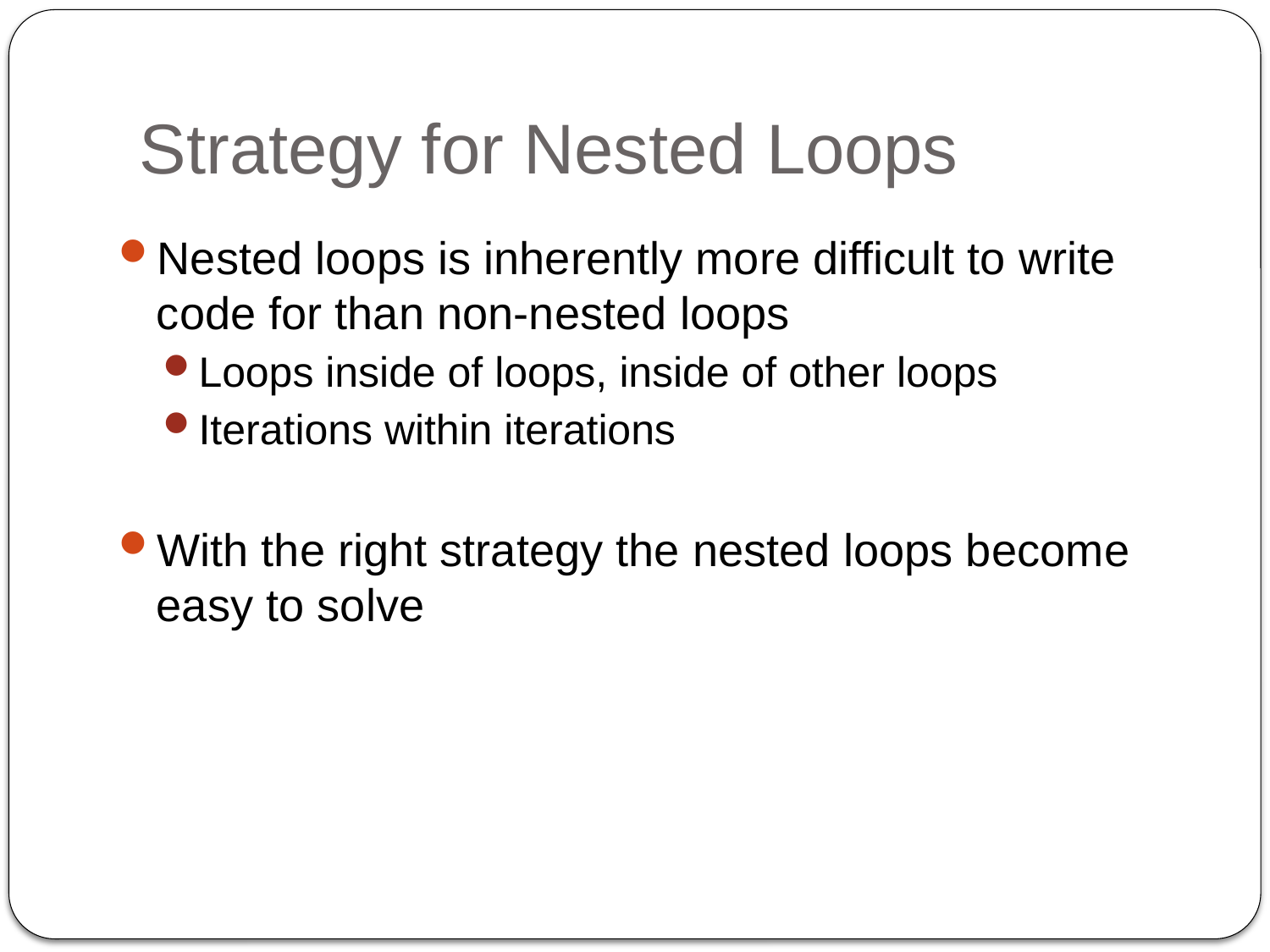

# Strategy for Nested Loops
Nested loops is inherently more difficult to write code for than non-nested loops
Loops inside of loops, inside of other loops
Iterations within iterations

With the right strategy the nested loops become easy to solve